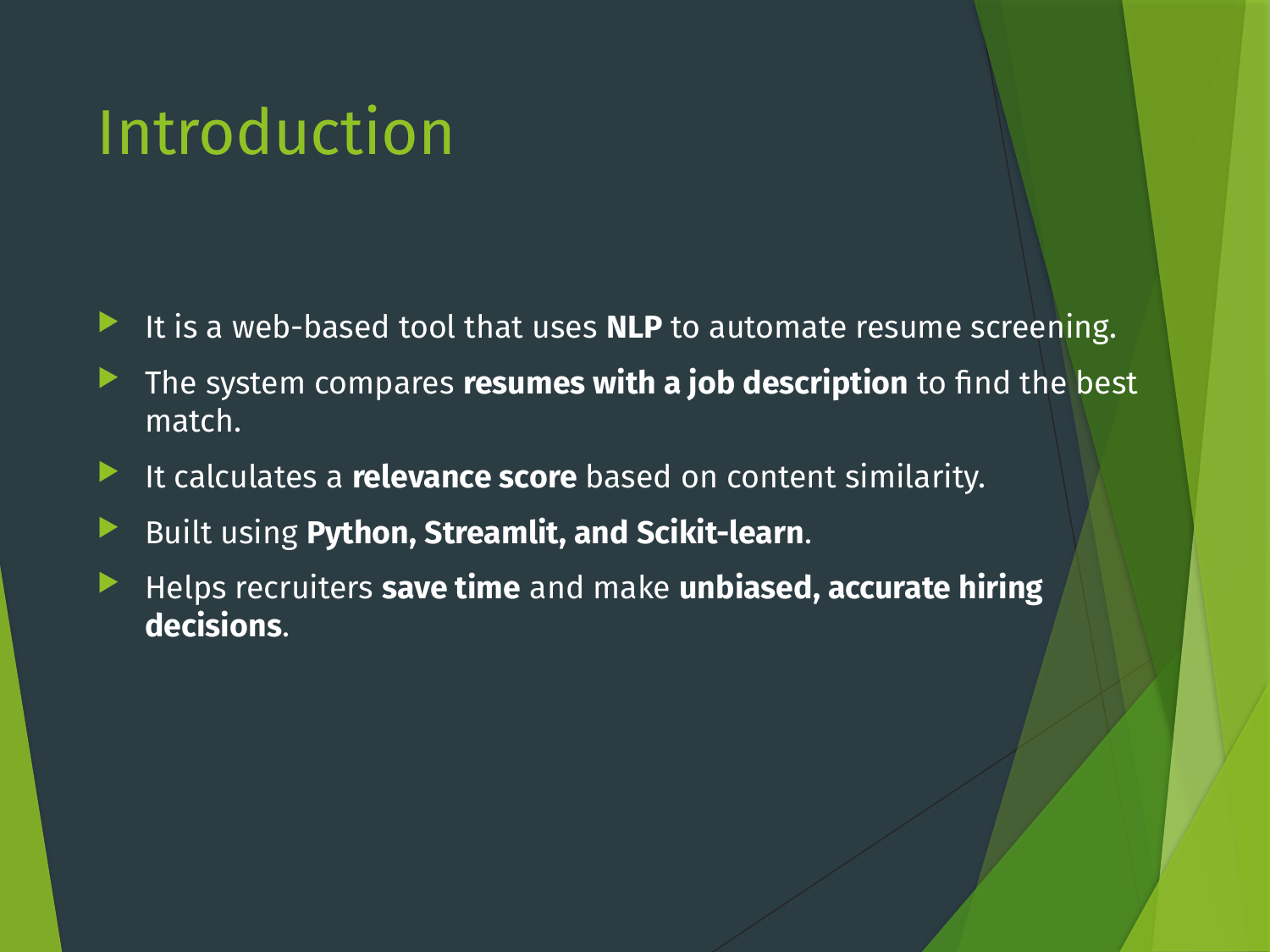

# Introduction
It is a web-based tool that uses NLP to automate resume screening.
The system compares resumes with a job description to find the best match.
It calculates a relevance score based on content similarity.
Built using Python, Streamlit, and Scikit-learn.
Helps recruiters save time and make unbiased, accurate hiring decisions.